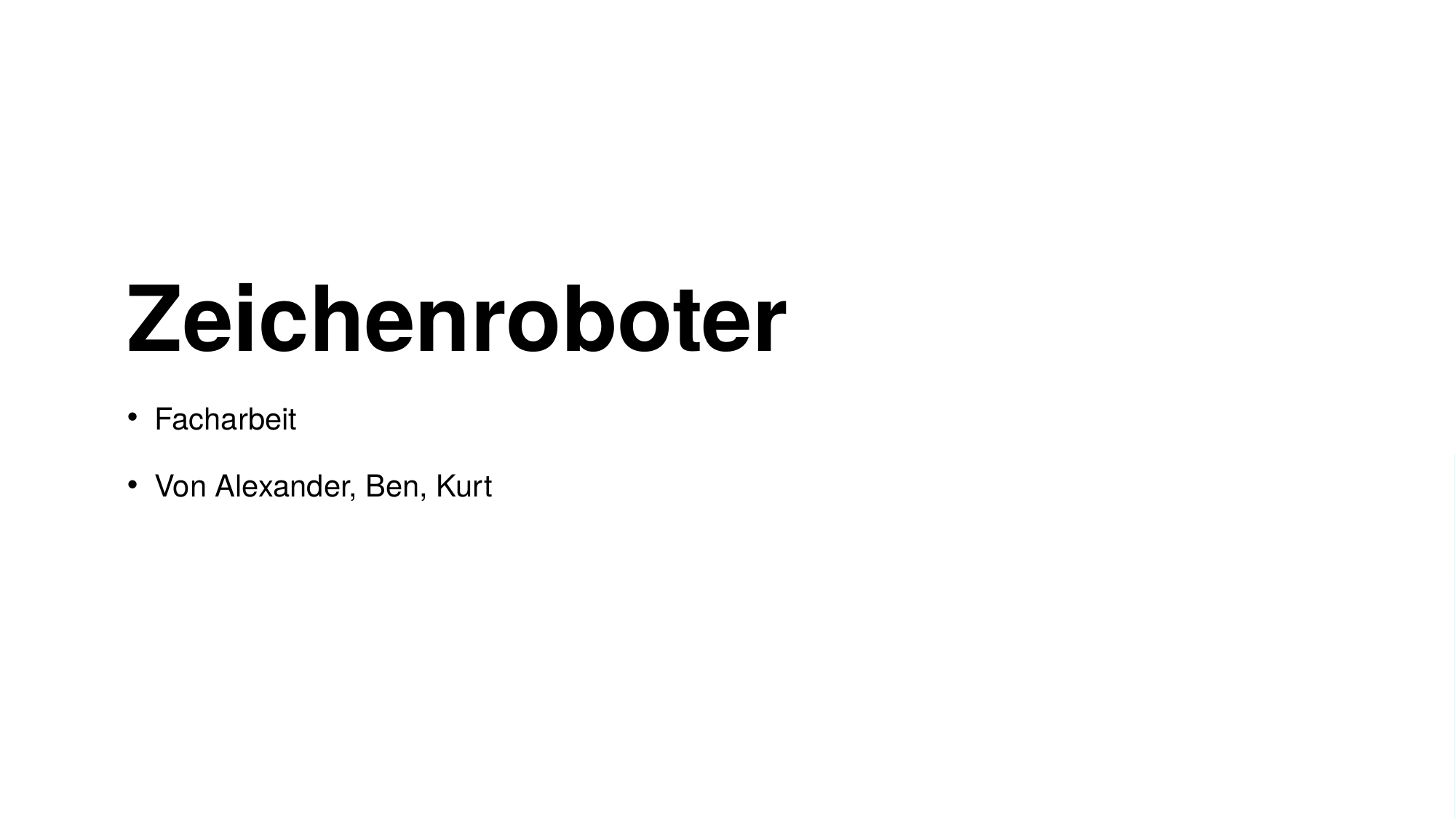

# Zeichenroboter
Facharbeit
Von Alexander, Ben, Kurt